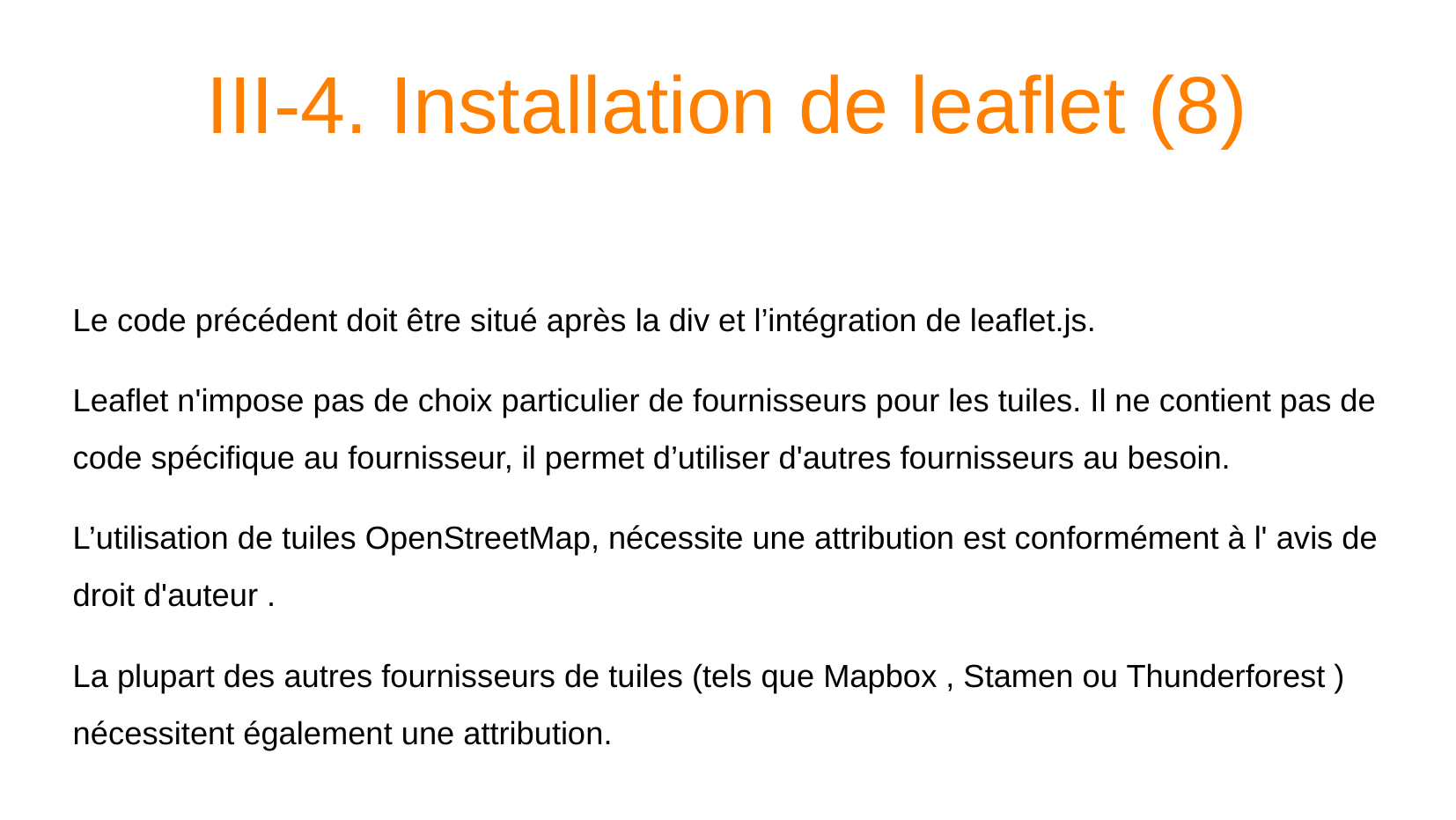

III-4. Installation de leaflet (8)
# Le code précédent doit être situé après la div et l’intégration de leaflet.js.
Leaflet n'impose pas de choix particulier de fournisseurs pour les tuiles. Il ne contient pas de code spécifique au fournisseur, il permet d’utiliser d'autres fournisseurs au besoin.
L’utilisation de tuiles OpenStreetMap, nécessite une attribution est conformément à l' avis de droit d'auteur .
La plupart des autres fournisseurs de tuiles (tels que Mapbox , Stamen ou Thunderforest ) nécessitent également une attribution.